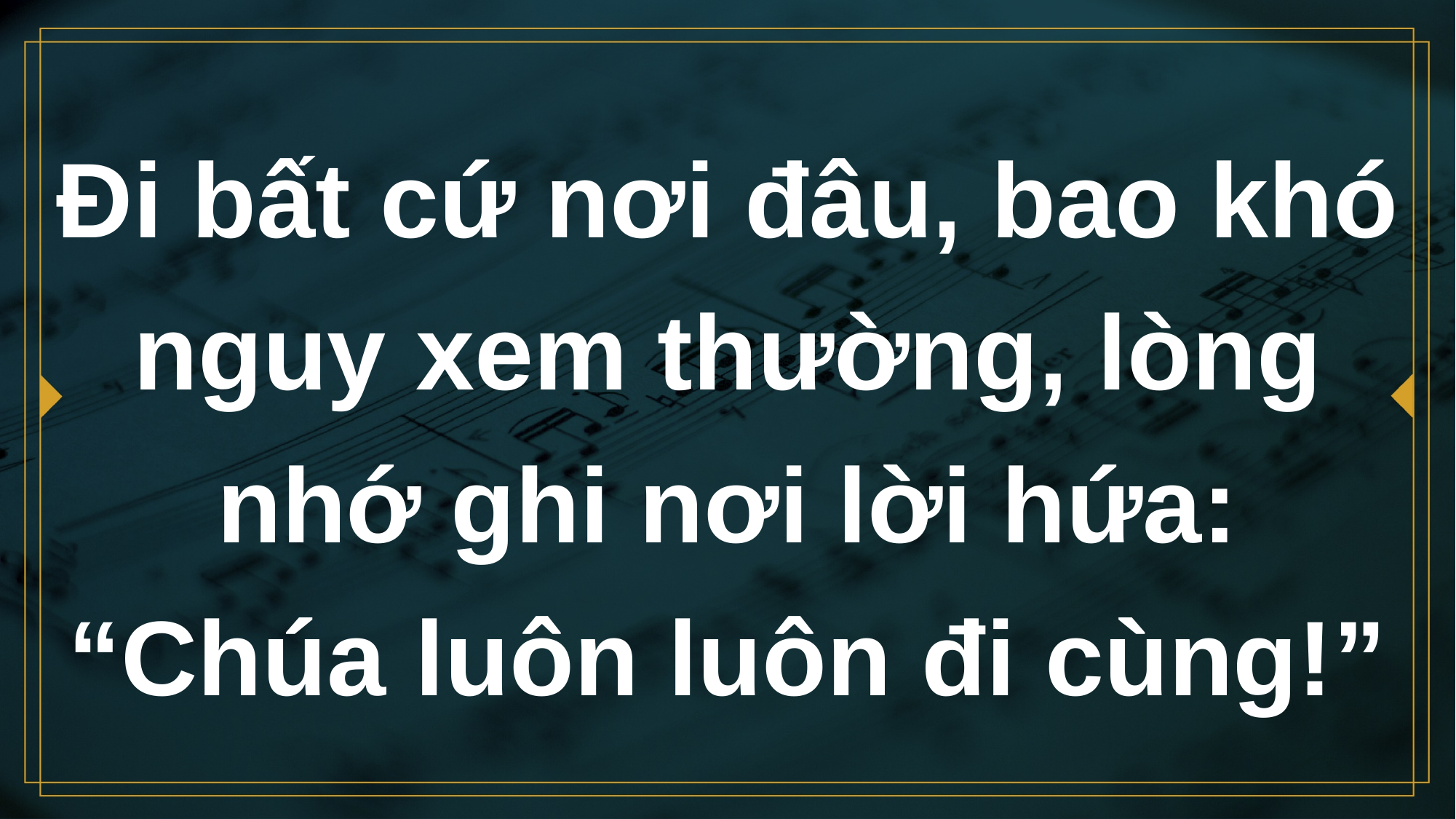

# Đi bất cứ nơi đâu, bao khó nguy xem thường, lòng nhớ ghi nơi lời hứa: “Chúa luôn luôn đi cùng!”